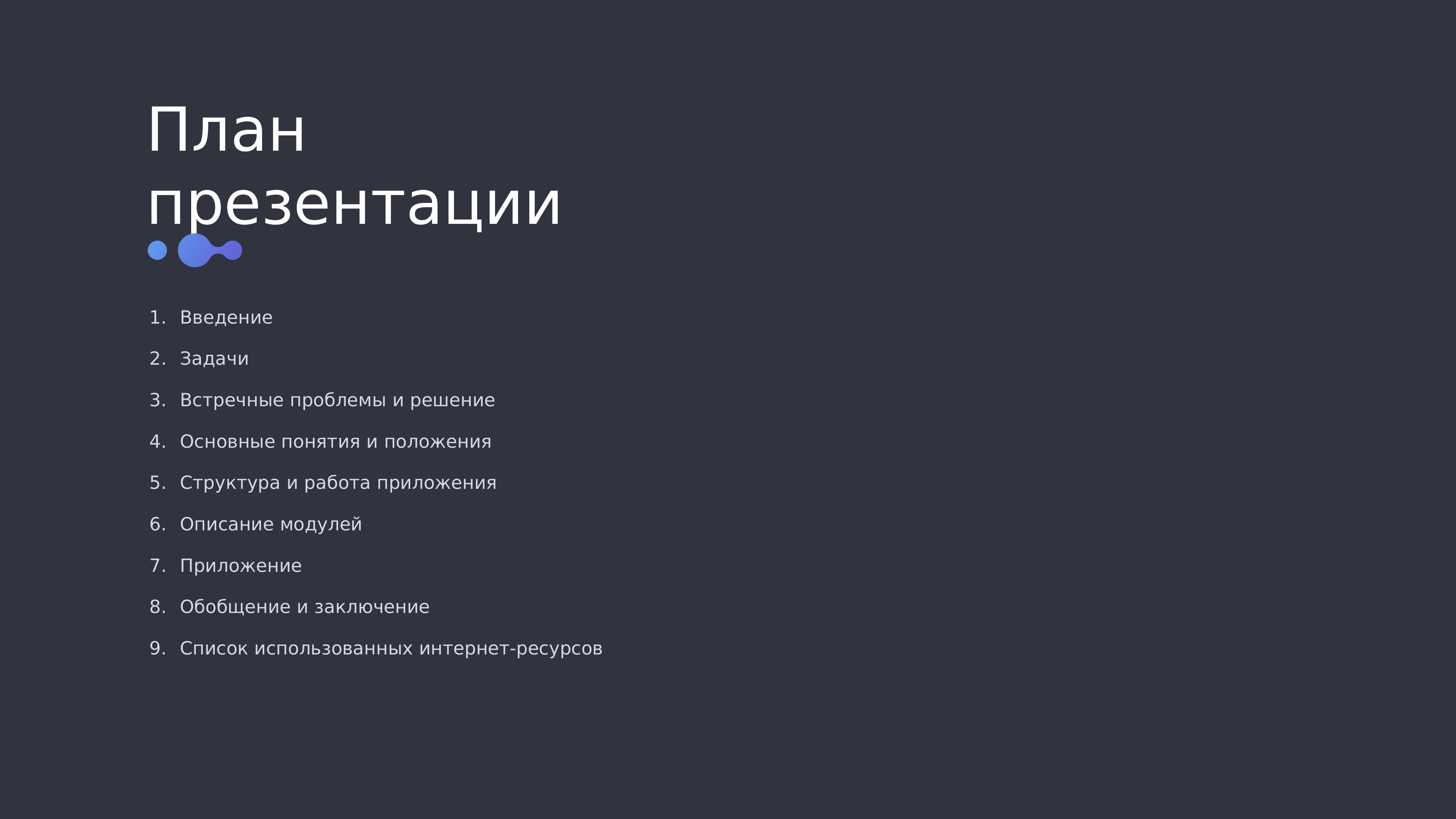

План презентации

Введение
Задачи
Встречные проблемы и решение
Основные понятия и положения
Структура и работа приложения
Описание модулей
Приложение
Обобщение и заключение
Список использованных интернет-ресурсов